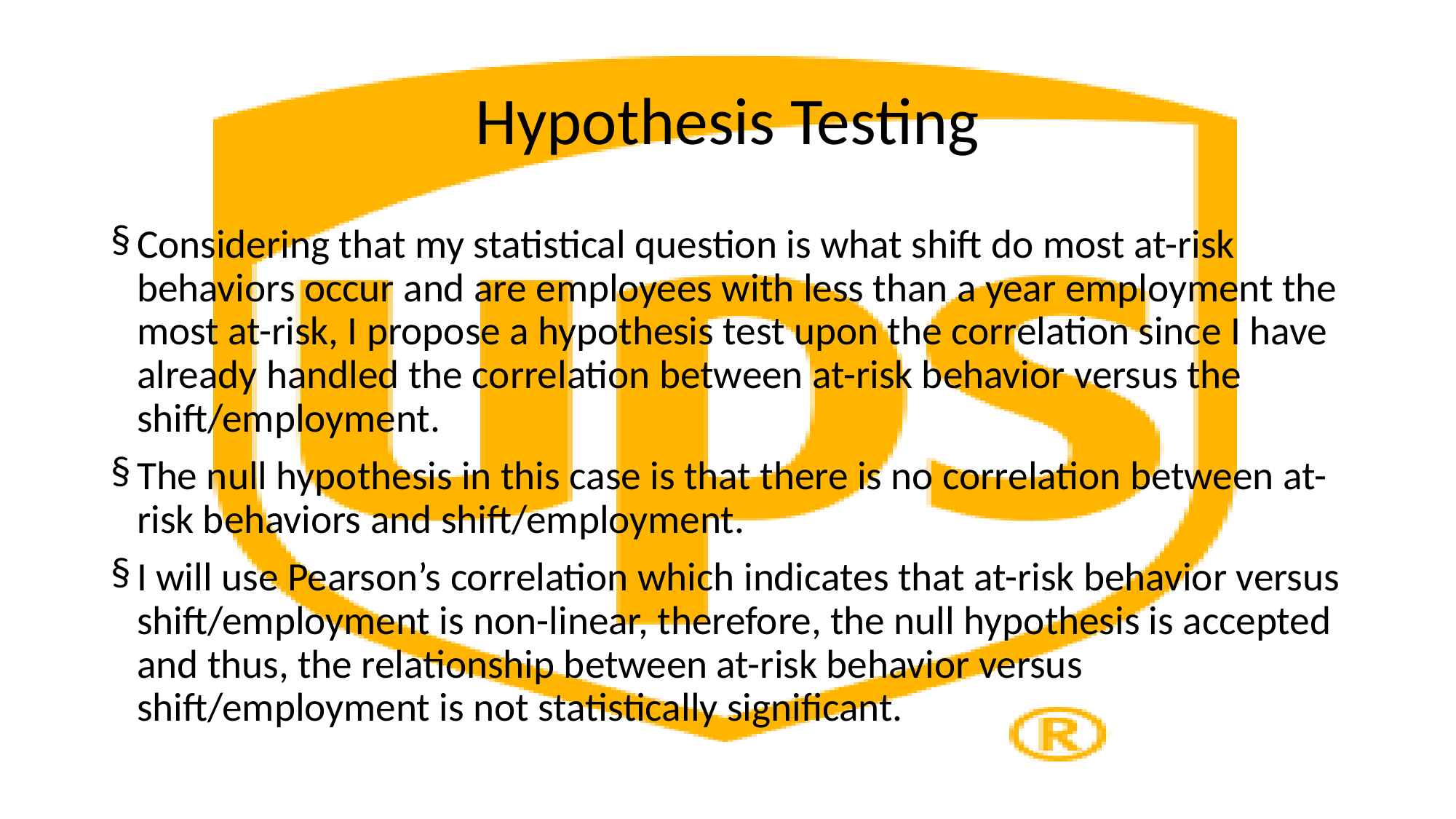

# Hypothesis Testing
Considering that my statistical question is what shift do most at-risk behaviors occur and are employees with less than a year employment the most at-risk, I propose a hypothesis test upon the correlation since I have already handled the correlation between at-risk behavior versus the shift/employment.
The null hypothesis in this case is that there is no correlation between at-risk behaviors and shift/employment.
I will use Pearson’s correlation which indicates that at-risk behavior versus shift/employment is non-linear, therefore, the null hypothesis is accepted and thus, the relationship between at-risk behavior versus shift/employment is not statistically significant.